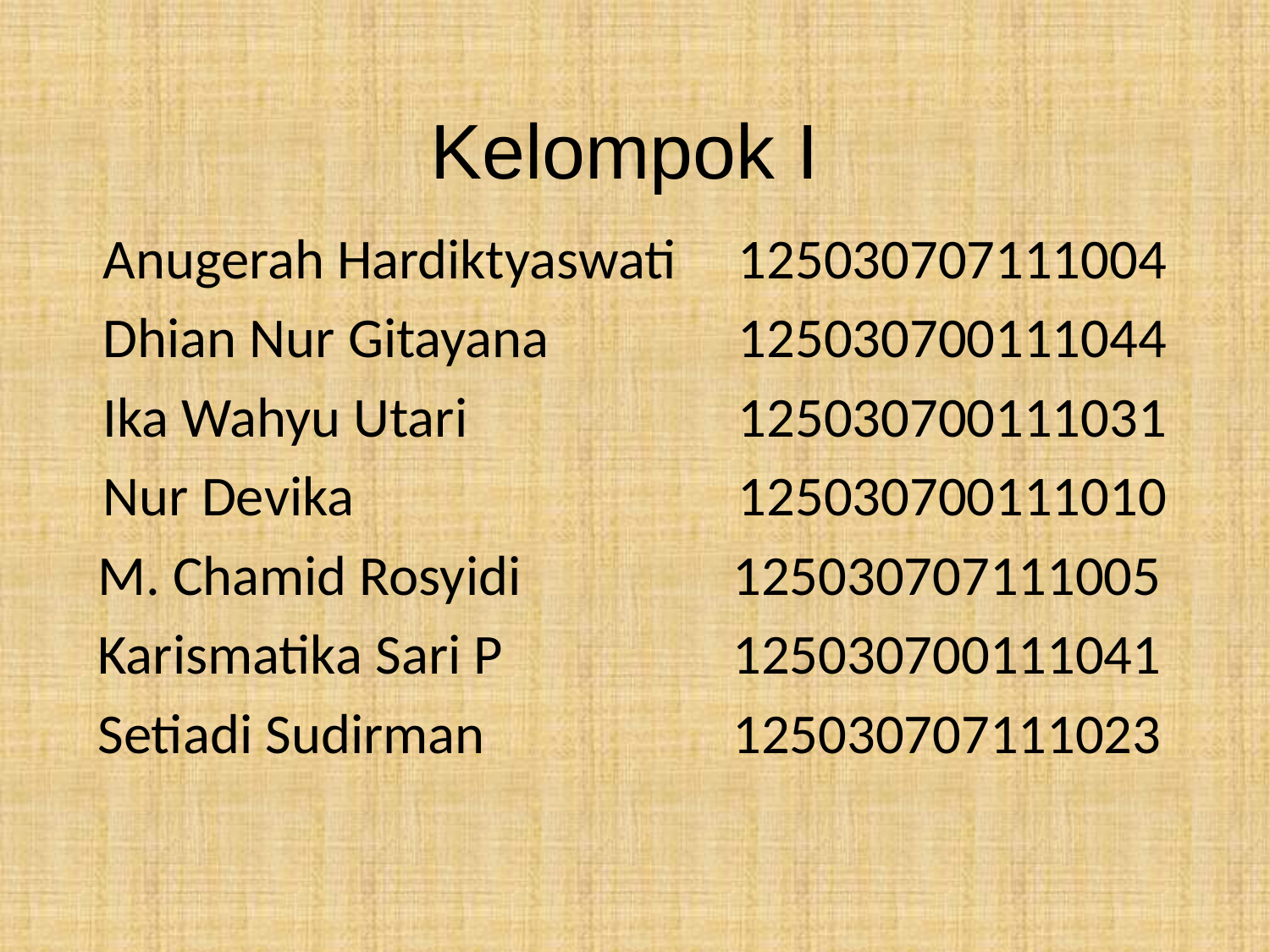

# Kelompok I
Anugerah Hardiktyaswati	125030707111004
Dhian Nur Gitayana		125030700111044
Ika Wahyu Utari			125030700111031
Nur Devika				125030700111010
M. Chamid Rosyidi		125030707111005
Karismatika Sari P		125030700111041
Setiadi Sudirman		125030707111023